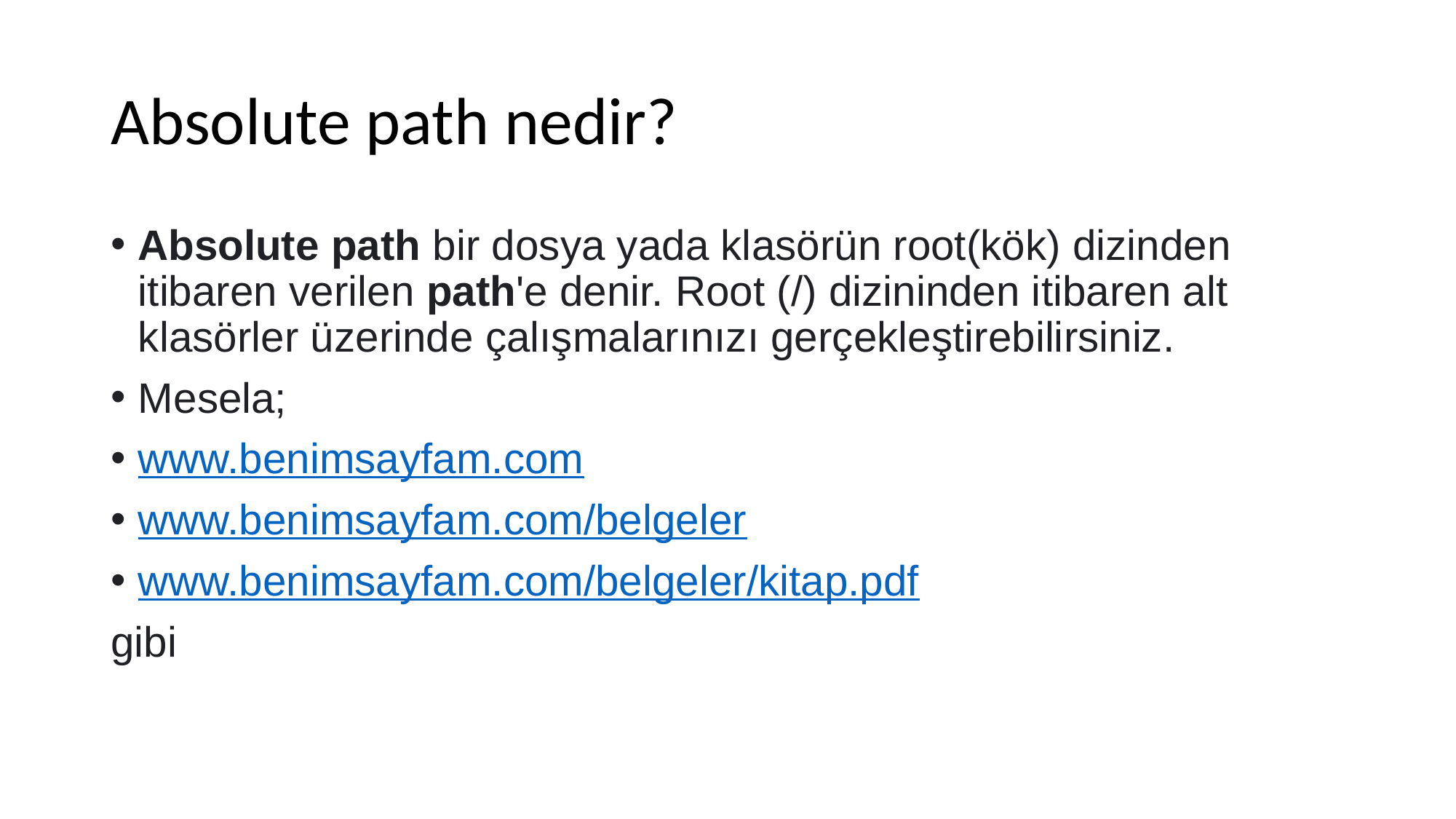

# Absolute path nedir?
Absolute path bir dosya yada klasörün root(kök) dizinden itibaren verilen path'e denir. Root (/) dizininden itibaren alt klasörler üzerinde çalışmalarınızı gerçekleştirebilirsiniz.
Mesela;
www.benimsayfam.com
www.benimsayfam.com/belgeler
www.benimsayfam.com/belgeler/kitap.pdf
gibi